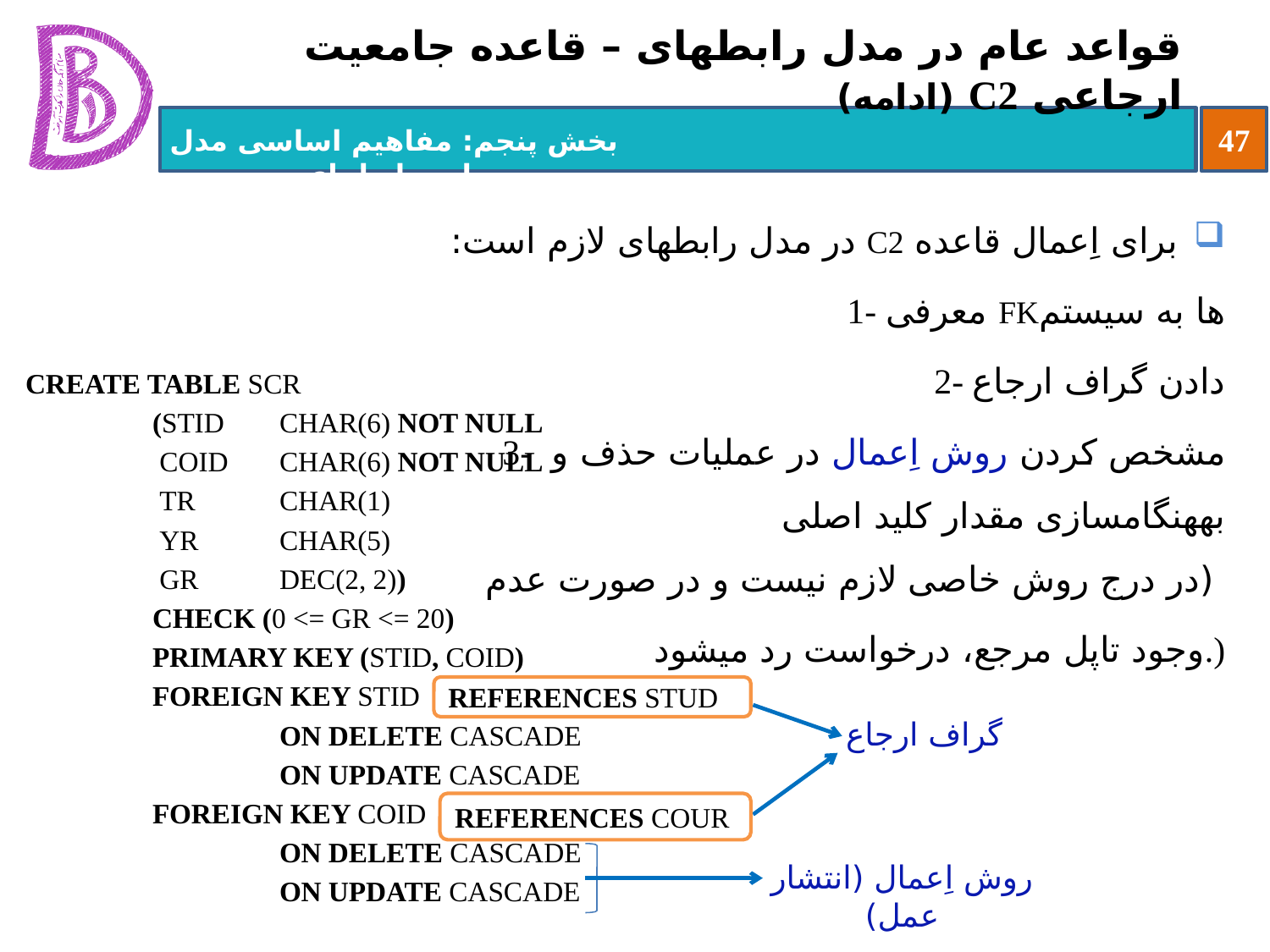

# قواعد عام در مدل رابطه‏ای – قاعده جامعیت ارجاعی C2 (ادامه)
برای اِعمال قاعده C2 در مدل رابطه‏ای لازم است:
1- معرفی FKها به سیستم
2- دادن گراف ارجاع
3- مشخص کردن روش اِعمال در عملیات حذف و
به‏هنگام‏سازی مقدار کلید اصلی
(در درج روش خاصی لازم نیست و در صورت عدم
وجود تاپل مرجع، درخواست رد می‏شود.)

CREATE TABLE SCR
	(STID	CHAR(6) NOT NULL
	 COID	CHAR(6) NOT NULL
	 TR	CHAR(1)
 	 YR	CHAR(5)
	 GR	DEC(2, 2))
	CHECK (0 <= GR <= 20)
	PRIMARY KEY (STID, COID)
	FOREIGN KEY STID
		ON DELETE CASCADE
		ON UPDATE CASCADE
	FOREIGN KEY COID
		ON DELETE CASCADE
		ON UPDATE CASCADE
REFERENCES STUD
گراف ارجاع
REFERENCES COUR

روش اِعمال (انتشار عمل)